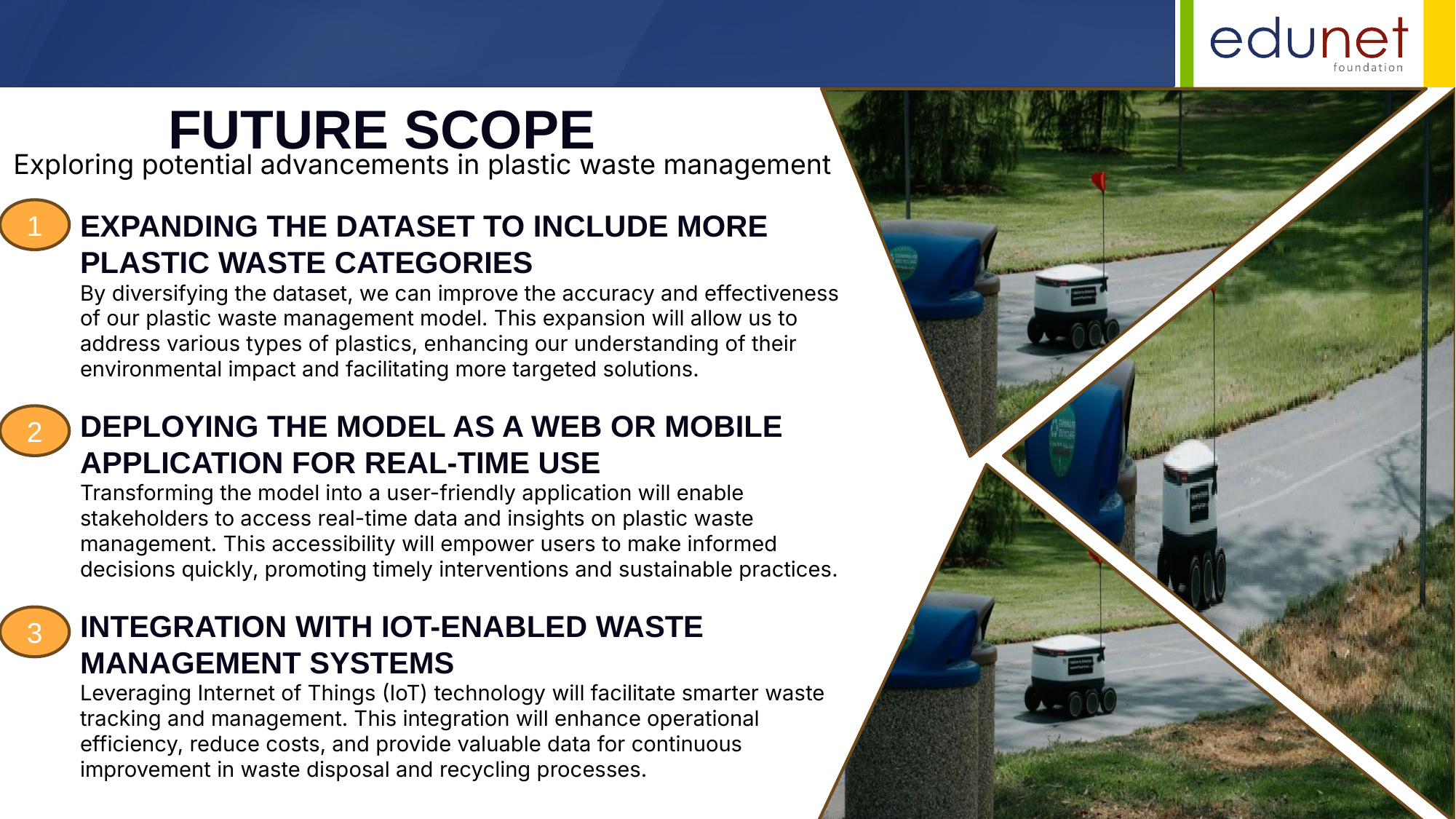

Future Scope
Exploring potential advancements in plastic waste management

1
Expanding the dataset to include more plastic waste categories
By diversifying the dataset, we can improve the accuracy and effectiveness of our plastic waste management model. This expansion will allow us to address various types of plastics, enhancing our understanding of their environmental impact and facilitating more targeted solutions.

Deploying the model as a web or mobile application for real-time use
Transforming the model into a user-friendly application will enable stakeholders to access real-time data and insights on plastic waste management. This accessibility will empower users to make informed decisions quickly, promoting timely interventions and sustainable practices.

Integration with IoT-enabled waste management systems
Leveraging Internet of Things (IoT) technology will facilitate smarter waste tracking and management. This integration will enhance operational efficiency, reduce costs, and provide valuable data for continuous improvement in waste disposal and recycling processes.
2
3